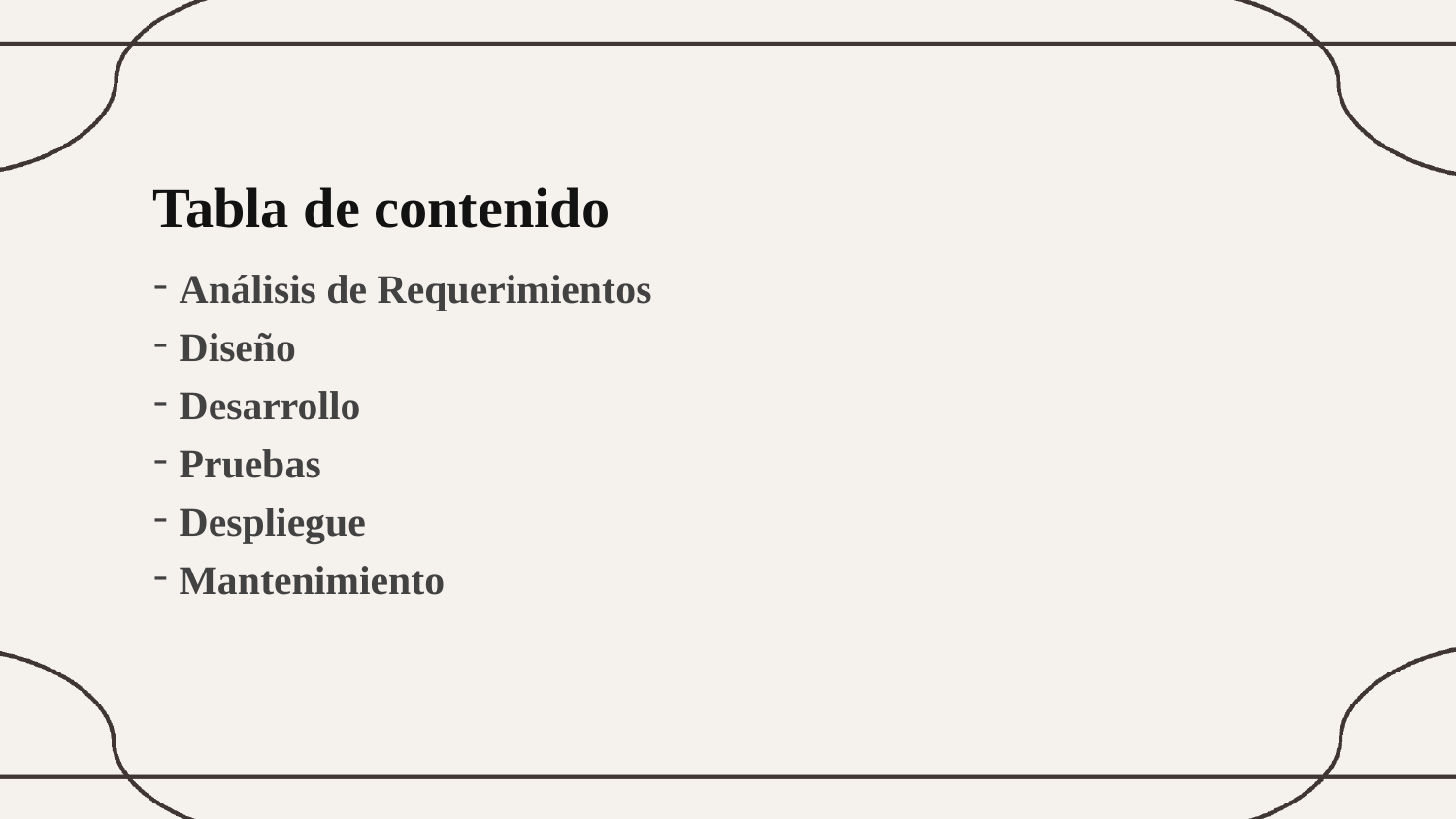

Tabla de contenido
 Análisis de Requerimientos
 Diseño
 Desarrollo
 Pruebas
 Despliegue
 Mantenimiento